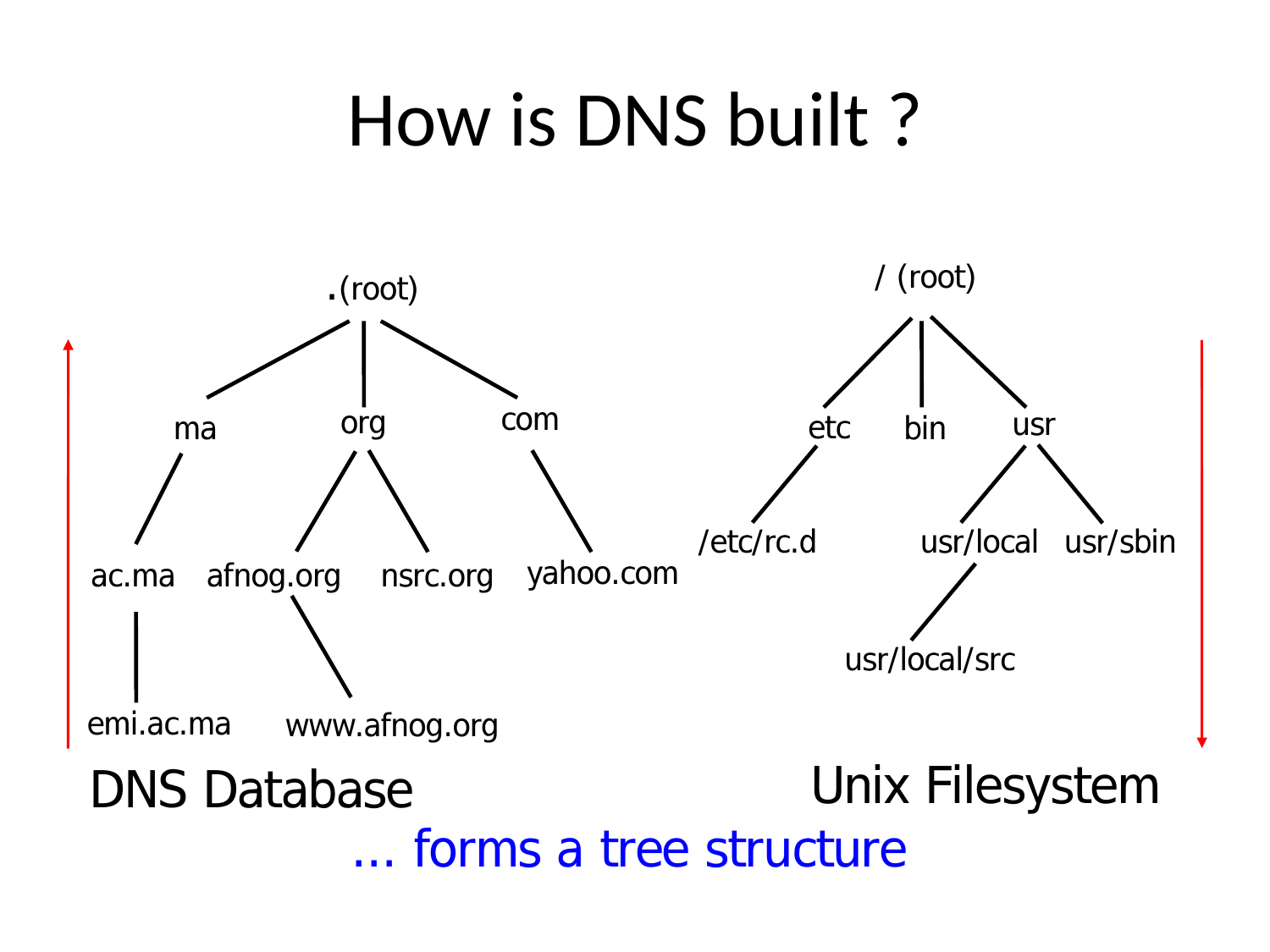

# How is DNS built ?
/ (root)‏

.(root)‏

com

org

usr
etc

ma

bin

/etc/rc.d

usr/local

usr/sbin

yahoo.com

ac.ma

afnog.org

nsrc.org

usr/local/src

emi.ac.ma

www.afnog.org

Unix Filesystem

DNS Database
... forms a tree structure